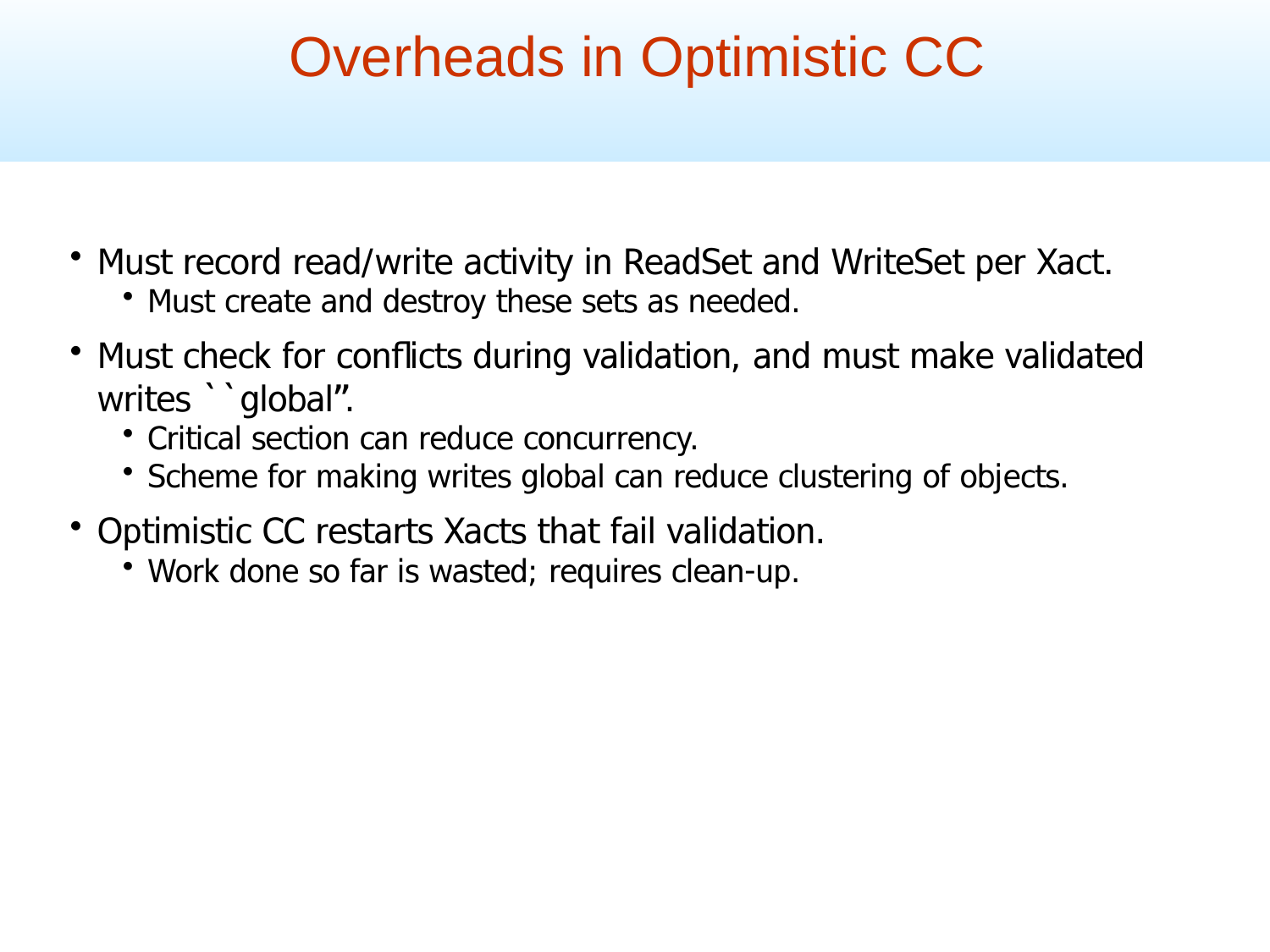

Overheads in Optimistic CC
Must record read/write activity in ReadSet and WriteSet per Xact.
Must create and destroy these sets as needed.
Must check for conflicts during validation, and must make validated writes ``global’’.
Critical section can reduce concurrency.
Scheme for making writes global can reduce clustering of objects.
Optimistic CC restarts Xacts that fail validation.
Work done so far is wasted; requires clean-up.
56